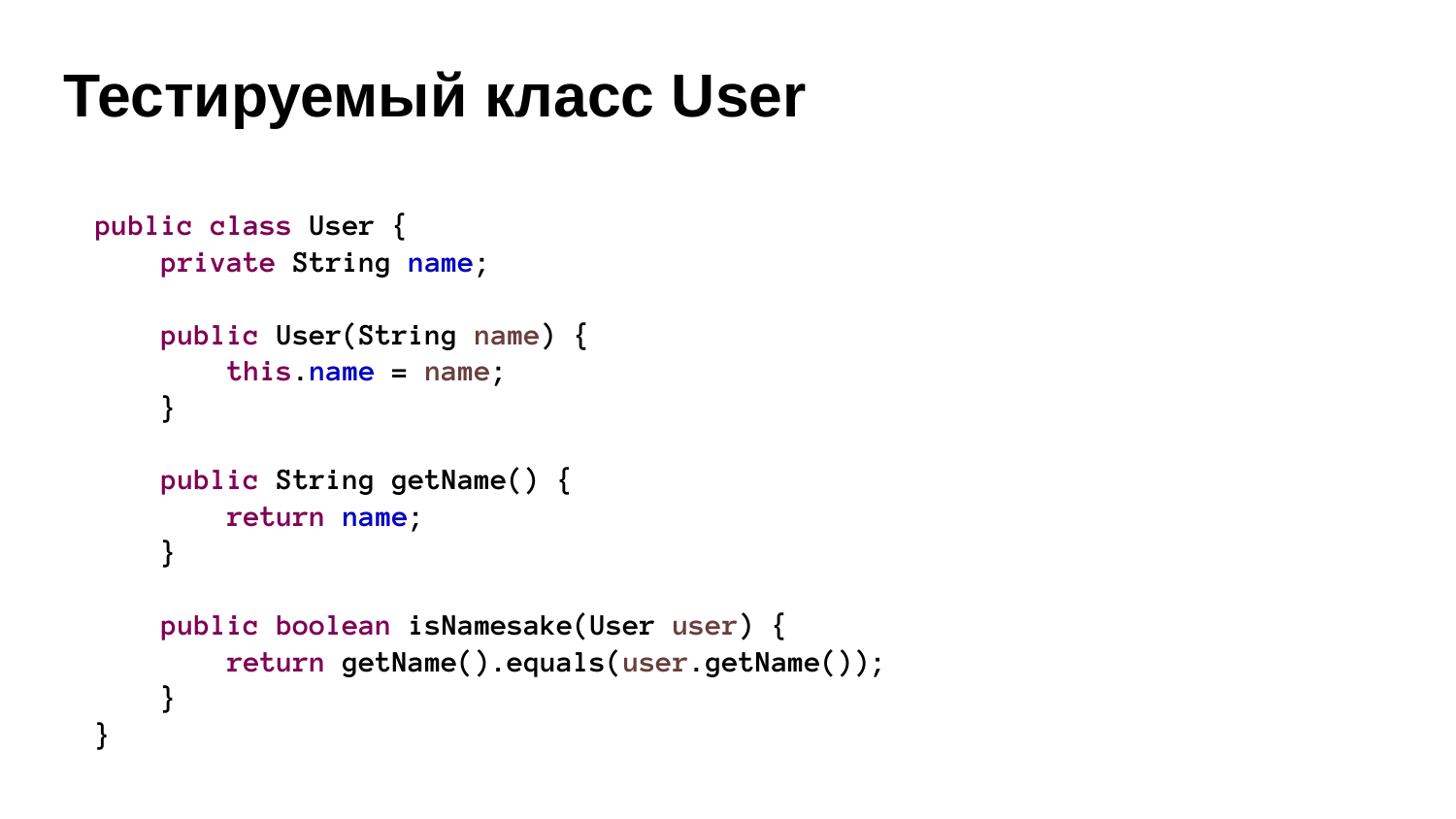

Тестируемый класс User
public class User {
    private String name;

    public User(String name) {
        this.name = name;
    }

    public String getName() {
        return name;
    }

    public boolean isNamesake(User user) {
        return getName().equals(user.getName());
    }
}